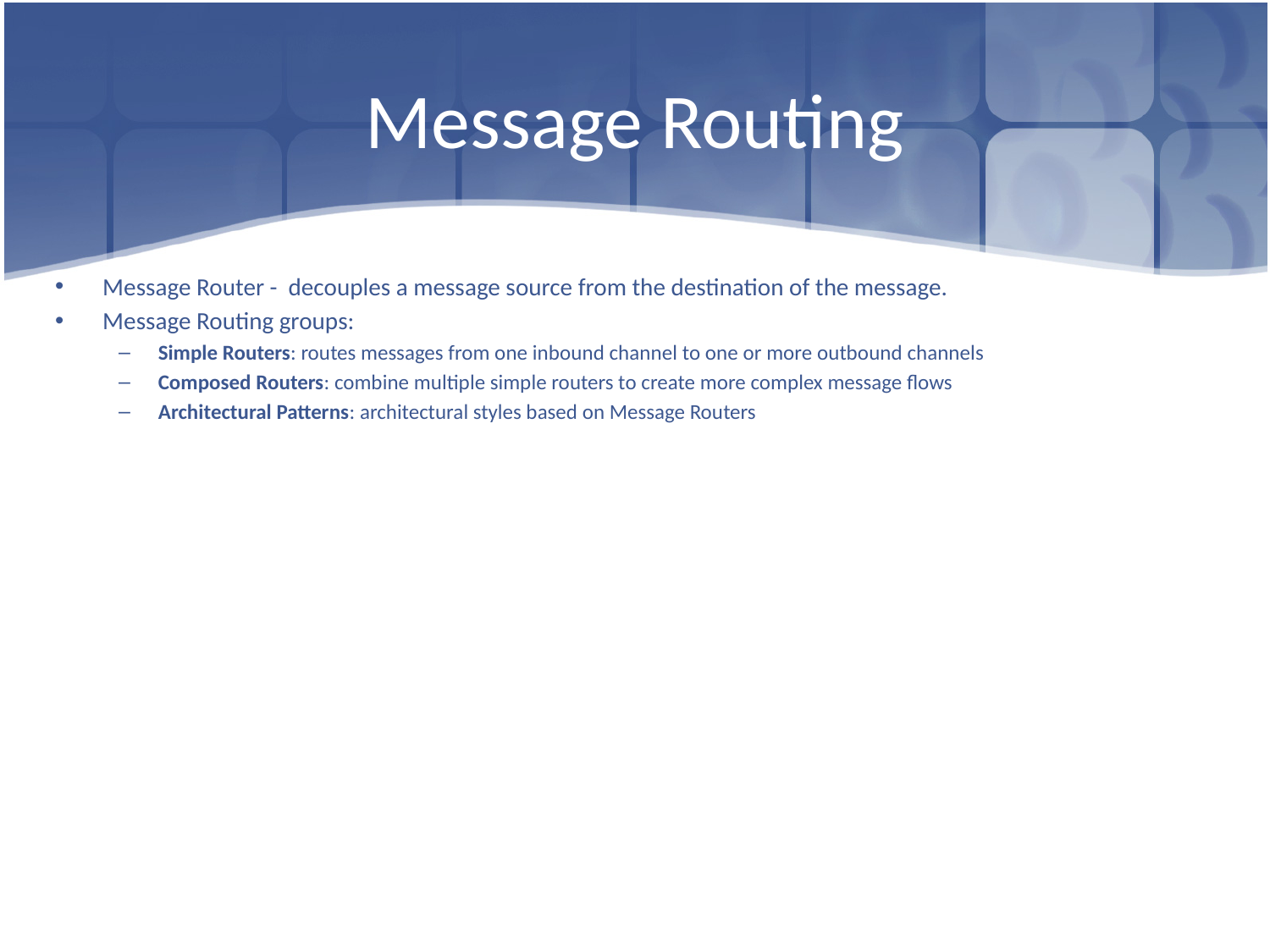

# Message Routing
Message Router -  decouples a message source from the destination of the message.
Message Routing groups:
Simple Routers: routes messages from one inbound channel to one or more outbound channels
Composed Routers: combine multiple simple routers to create more complex message flows
Architectural Patterns: architectural styles based on Message Routers